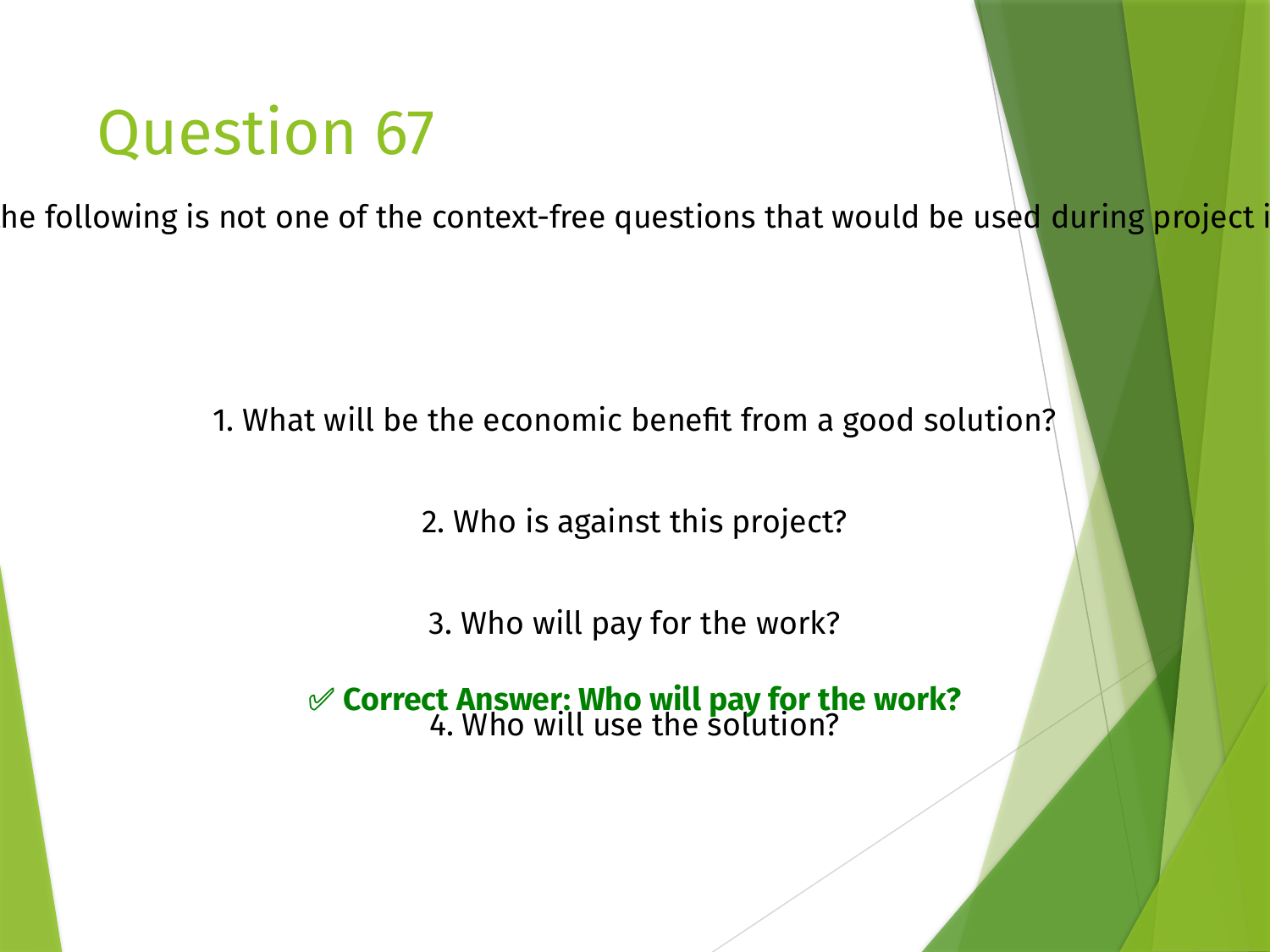

# Question 67
Which of the following is not one of the context-free questions that would be used during project inception?

1. What will be the economic benefit from a good solution?

2. Who is against this project?

3. Who will pay for the work?

✅ Correct Answer: Who will pay for the work?

4. Who will use the solution?